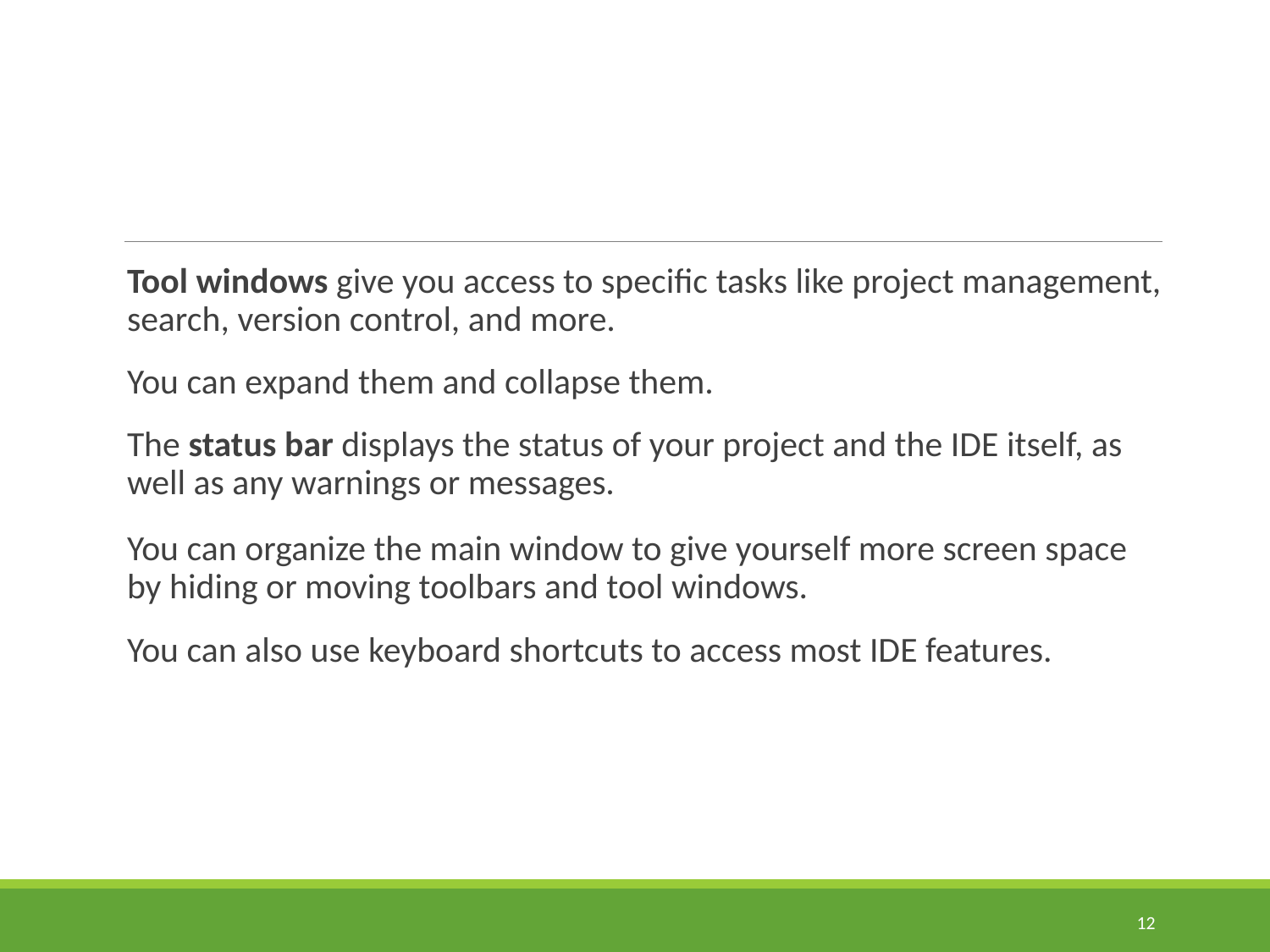

Tool windows give you access to specific tasks like project management, search, version control, and more.
You can expand them and collapse them.
The status bar displays the status of your project and the IDE itself, as well as any warnings or messages.

You can organize the main window to give yourself more screen space by hiding or moving toolbars and tool windows.
You can also use keyboard shortcuts to access most IDE features.

12